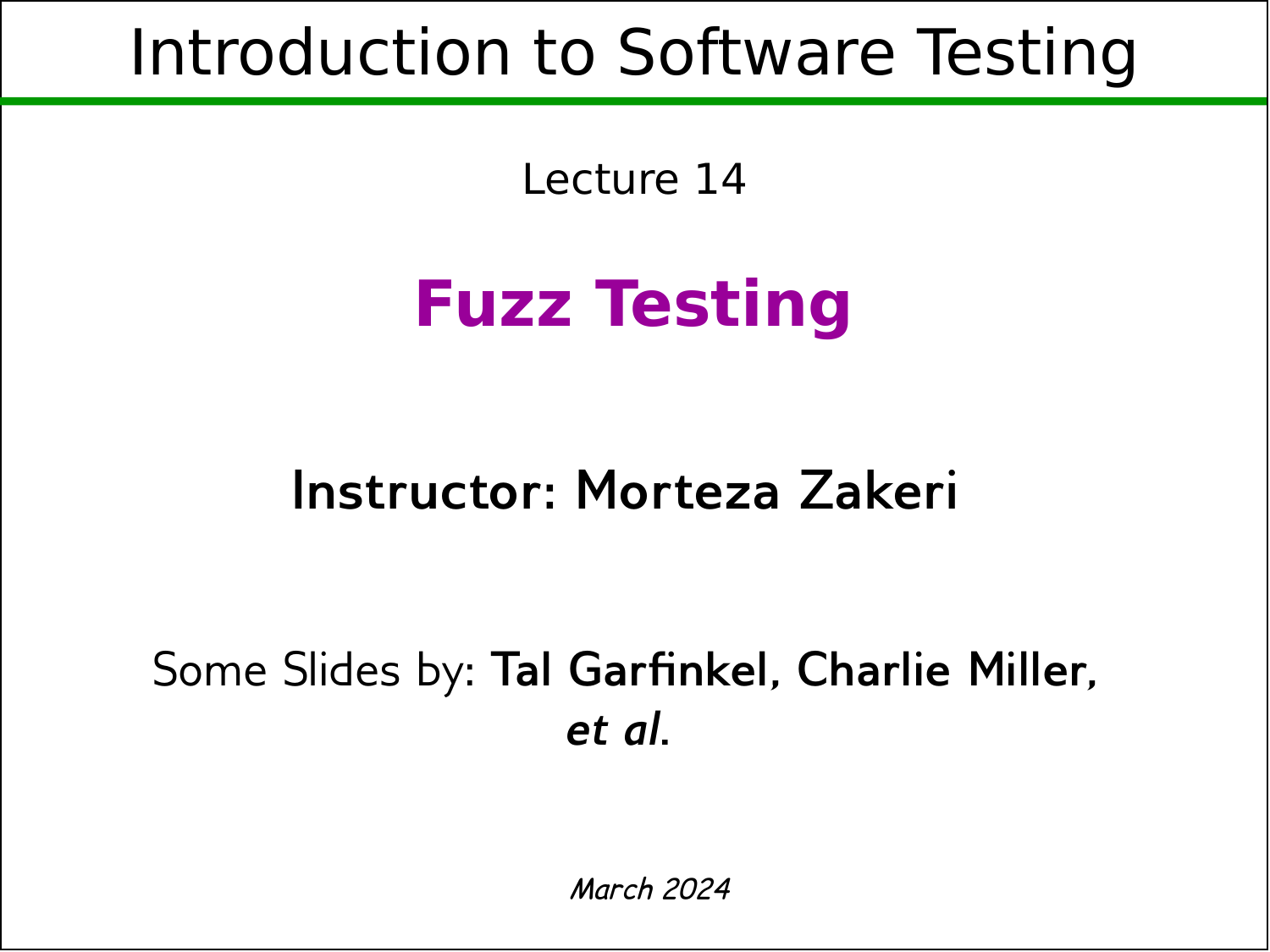

# Introduction to Software Testing Lecture 14 Fuzz Testing
Instructor: Morteza Zakeri
 Some Slides by: Tal Garfinkel, Charlie Miller, et al.

March 2024